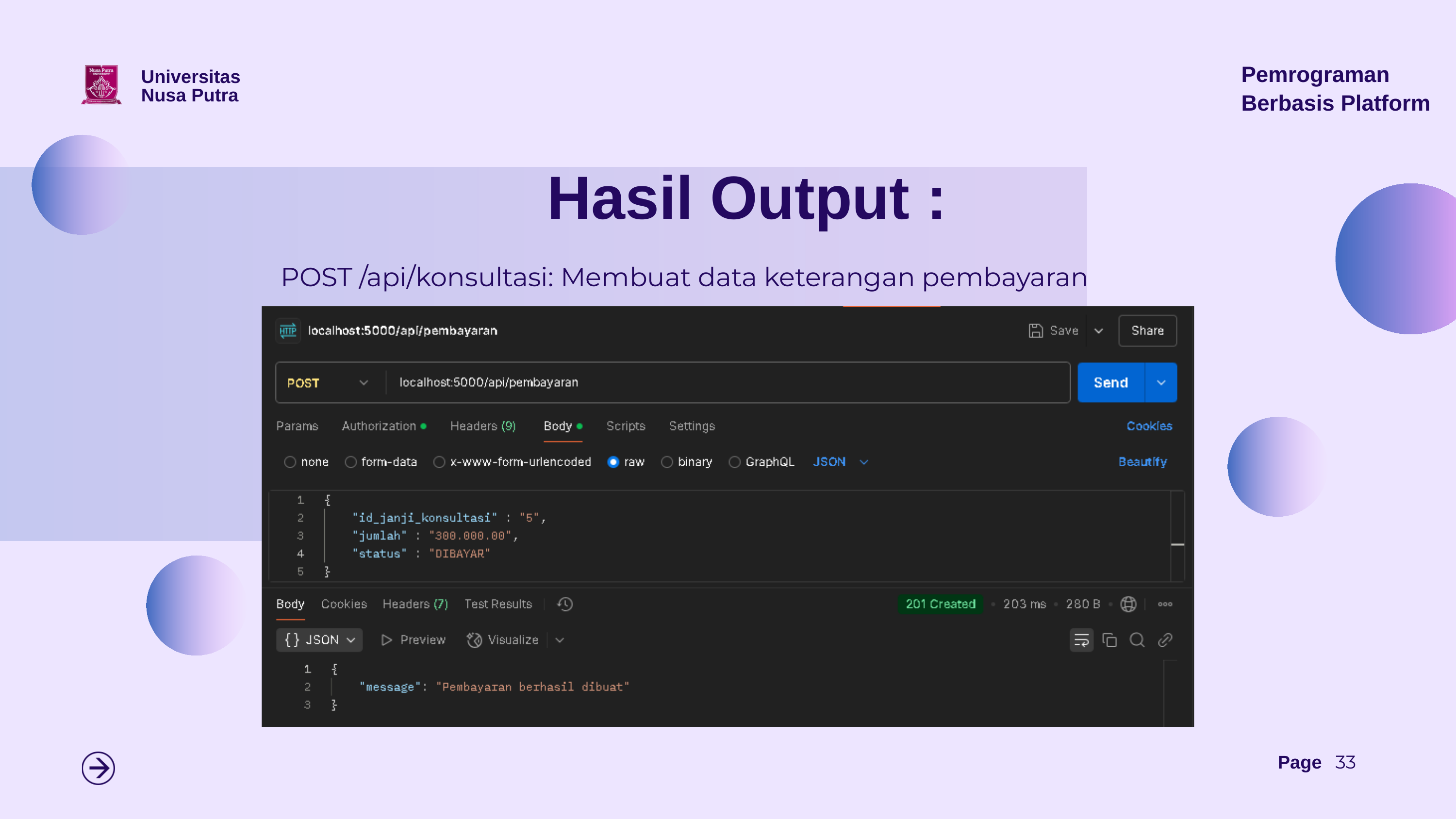

Pemrograman Berbasis Platform

Universitas Nusa Putra

Hasil Output :

POST /api/konsultasi: Membuat data keterangan pembayaran

Page
33